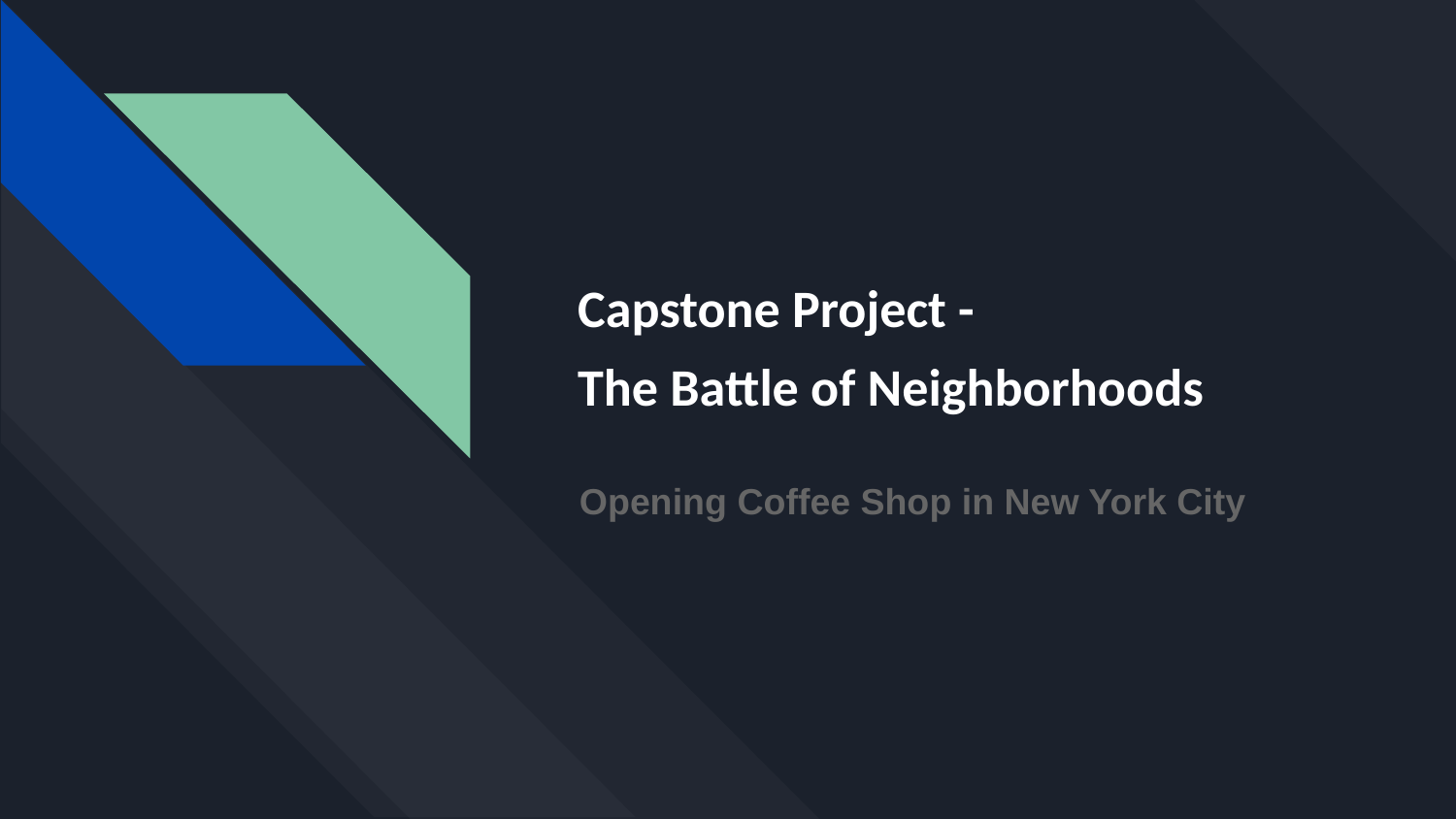

# Capstone Project -
The Battle of Neighborhoods

Opening Coffee Shop in New York City